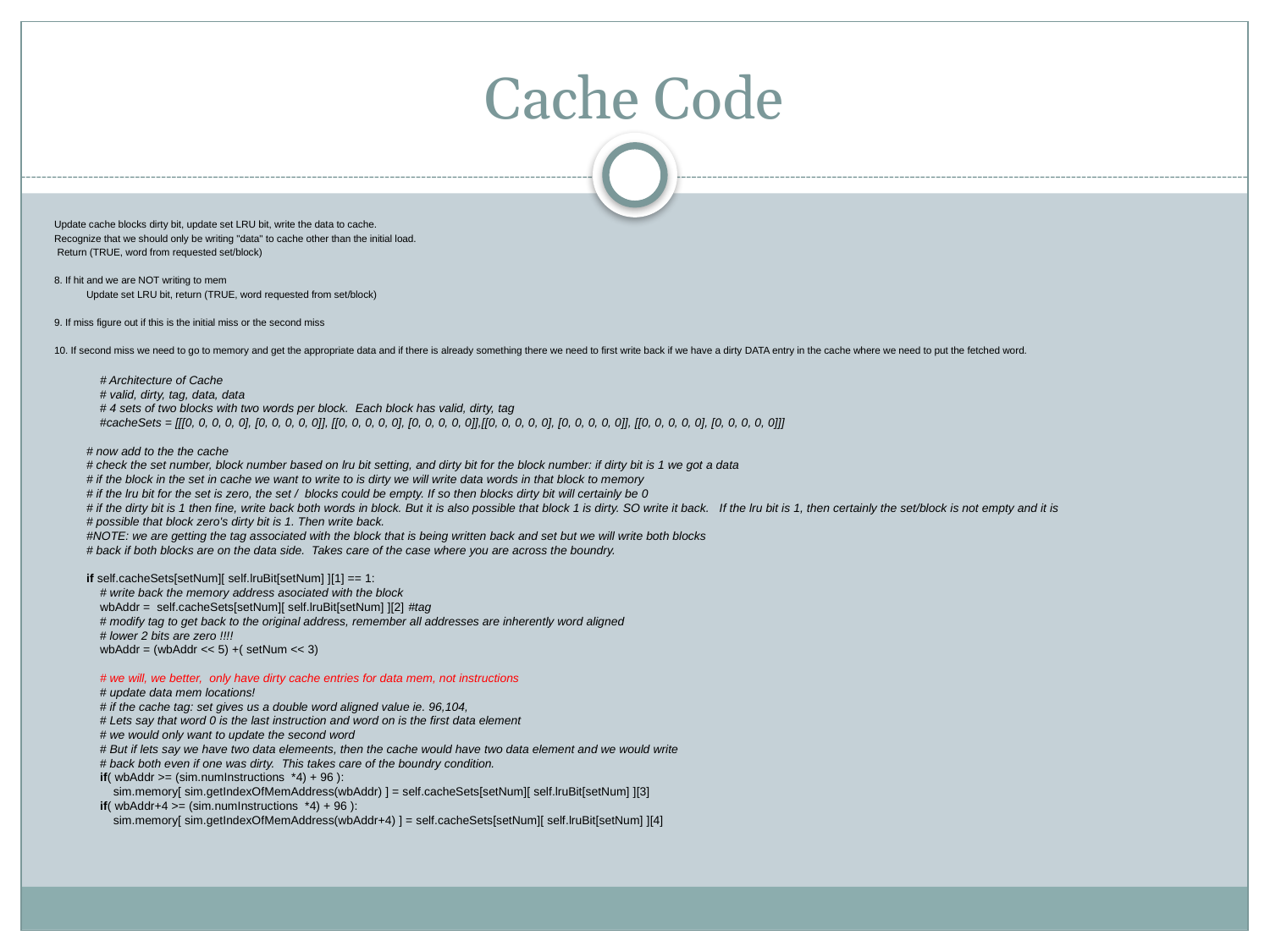

# Cache Code
Update cache blocks dirty bit, update set LRU bit, write the data to cache.
Recognize that we should only be writing "data" to cache other than the initial load.
 Return (TRUE, word from requested set/block)

8. If hit and we are NOT writing to mem
	Update set LRU bit, return (TRUE, word requested from set/block)

9. If miss figure out if this is the initial miss or the second miss

10. If second miss we need to go to memory and get the appropriate data and if there is already something there we need to first write back if we have a dirty DATA entry in the cache where we need to put the fetched word.

	    # Architecture of Cache
    # valid, dirty, tag, data, data
    # 4 sets of two blocks with two words per block.  Each block has valid, dirty, tag
    #cacheSets = [[[0, 0, 0, 0, 0], [0, 0, 0, 0, 0]], [[0, 0, 0, 0, 0], [0, 0, 0, 0, 0]],[[0, 0, 0, 0, 0], [0, 0, 0, 0, 0]], [[0, 0, 0, 0, 0], [0, 0, 0, 0, 0]]]
# now add to the the cache
# check the set number, block number based on lru bit setting, and dirty bit for the block number: if dirty bit is 1 we got a data
# if the block in the set in cache we want to write to is dirty we will write data words in that block to memory
# if the lru bit for the set is zero, the set /  blocks could be empty. If so then blocks dirty bit will certainly be 0
# if the dirty bit is 1 then fine, write back both words in block. But it is also possible that block 1 is dirty. SO write it back.   If the lru bit is 1, then certainly the set/block is not empty and it is
# possible that block zero's dirty bit is 1. Then write back.
#NOTE: we are getting the tag associated with the block that is being written back and set but we will write both blocks
# back if both blocks are on the data side.  Takes care of the case where you are across the boundry.
if self.cacheSets[setNum][ self.lruBit[setNum] ][1] == 1:
    # write back the memory address asociated with the block
    wbAddr =  self.cacheSets[setNum][ self.lruBit[setNum] ][2] #tag
    # modify tag to get back to the original address, remember all addresses are inherently word aligned
    # lower 2 bits are zero !!!!
    wbAddr = (wbAddr << 5) +( setNum << 3)
    # we will, we better,  only have dirty cache entries for data mem, not instructions
    # update data mem locations!
    # if the cache tag: set gives us a double word aligned value ie. 96,104,
    # Lets say that word 0 is the last instruction and word on is the first data element
    # we would only want to update the second word
    # But if lets say we have two data elemeents, then the cache would have two data element and we would write
    # back both even if one was dirty.  This takes care of the boundry condition.
    if( wbAddr >= (sim.numInstructions  *4) + 96 ):
        sim.memory[ sim.getIndexOfMemAddress(wbAddr) ] = self.cacheSets[setNum][ self.lruBit[setNum] ][3]
    if( wbAddr+4 >= (sim.numInstructions  *4) + 96 ):
        sim.memory[ sim.getIndexOfMemAddress(wbAddr+4) ] = self.cacheSets[setNum][ self.lruBit[setNum] ][4]